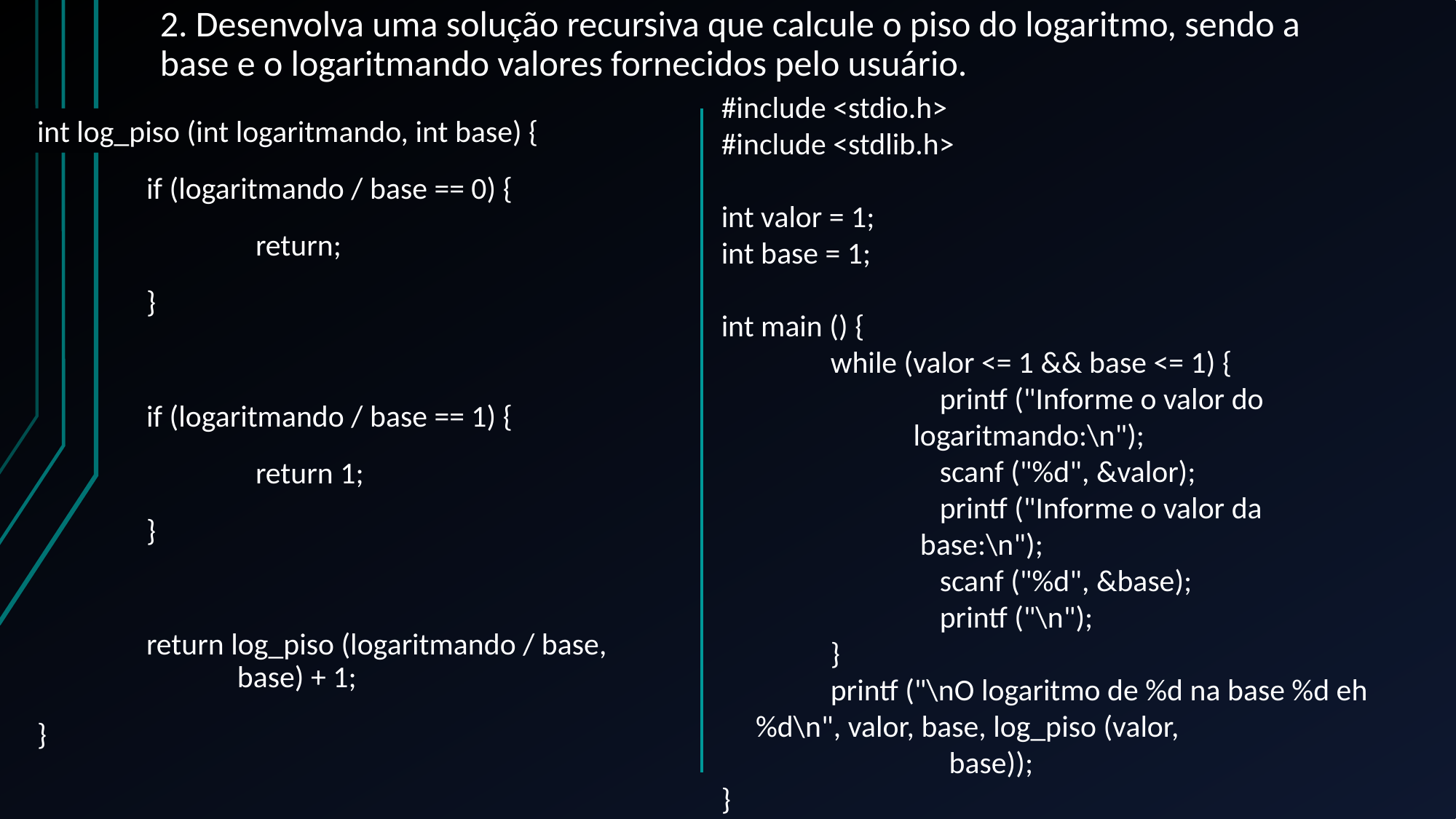

# 2. Desenvolva uma solução recursiva que calcule o piso do logaritmo, sendo a base e o logaritmando valores fornecidos pelo usuário.
#include <stdio.h>
#include <stdlib.h>

int valor = 1;
int base = 1;

int main () {
	while (valor <= 1 && base <= 1) {
		printf ("Informe o valor do 		            logaritmando:\n");
		scanf ("%d", &valor);
		printf ("Informe o valor da 		             base:\n");
		scanf ("%d", &base);
		printf ("\n");
	}
	printf ("\nO logaritmo de %d na base %d eh 	            %d\n", valor, base, log_piso (valor,
                                 base));
}
int log_piso (int logaritmando, int base) {
	if (logaritmando / base == 0) {
		return;
	}

	if (logaritmando / base == 1) {
		return 1;
	}

	return log_piso (logaritmando / base, 	                              base) + 1;
}